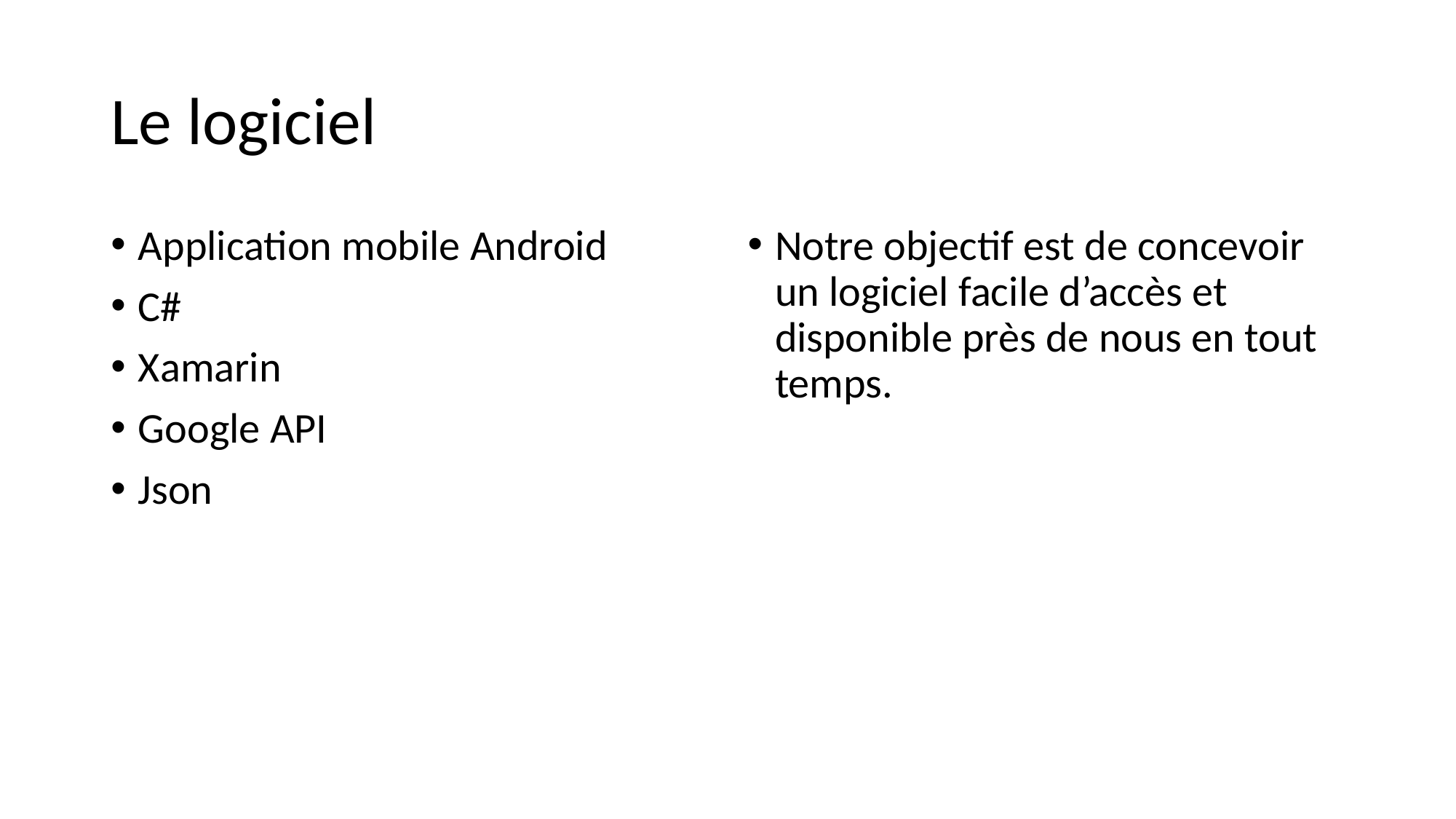

# Le logiciel
Application mobile Android
C#
Xamarin
Google API
Json
Notre objectif est de concevoir un logiciel facile d’accès et disponible près de nous en tout temps.